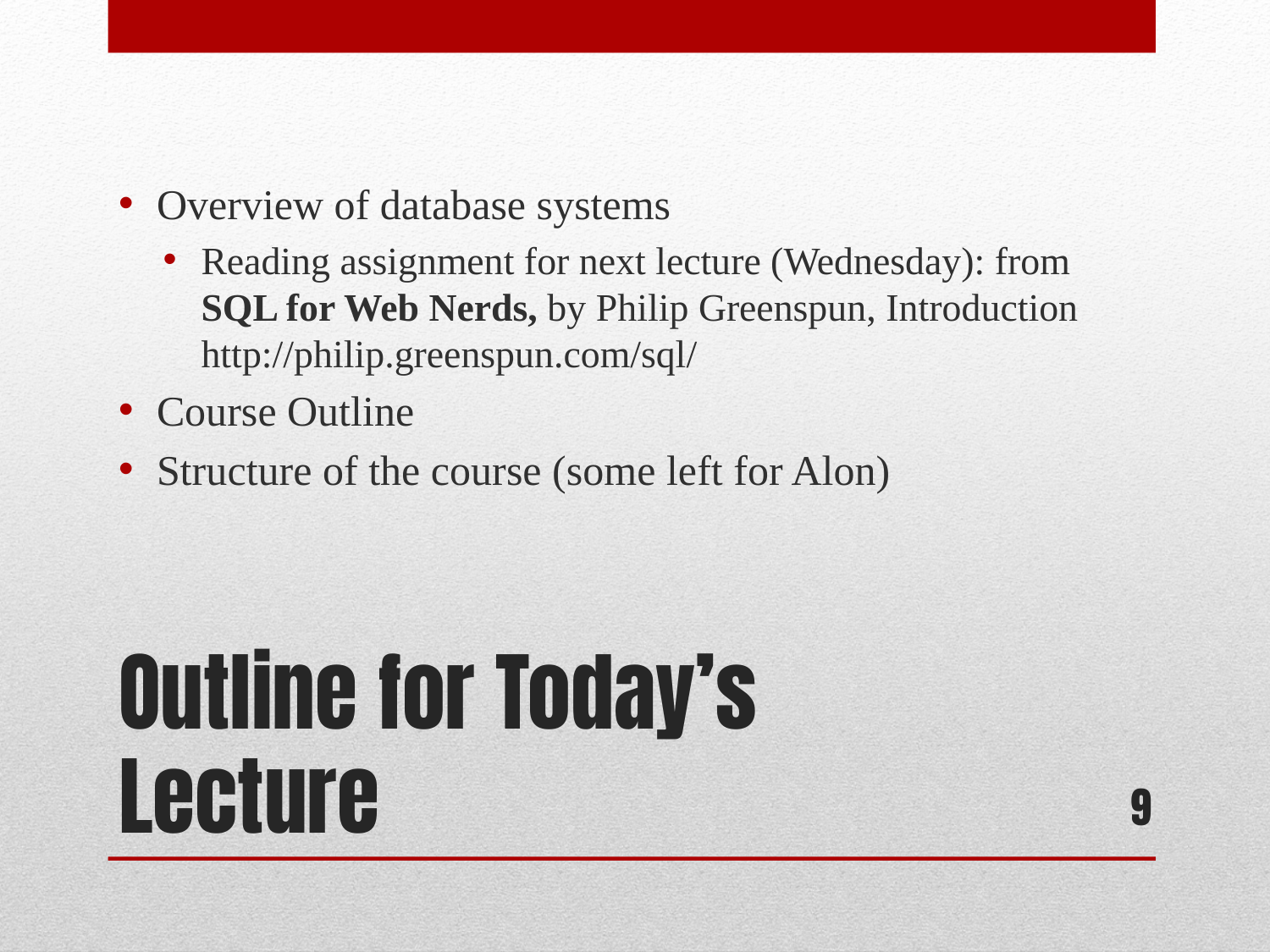

Overview of database systems
Reading assignment for next lecture (Wednesday): from SQL for Web Nerds, by Philip Greenspun, Introduction
http://philip.greenspun.com/sql/
Course Outline
Structure of the course (some left for Alon)

# Outline for Today’s Lecture
9